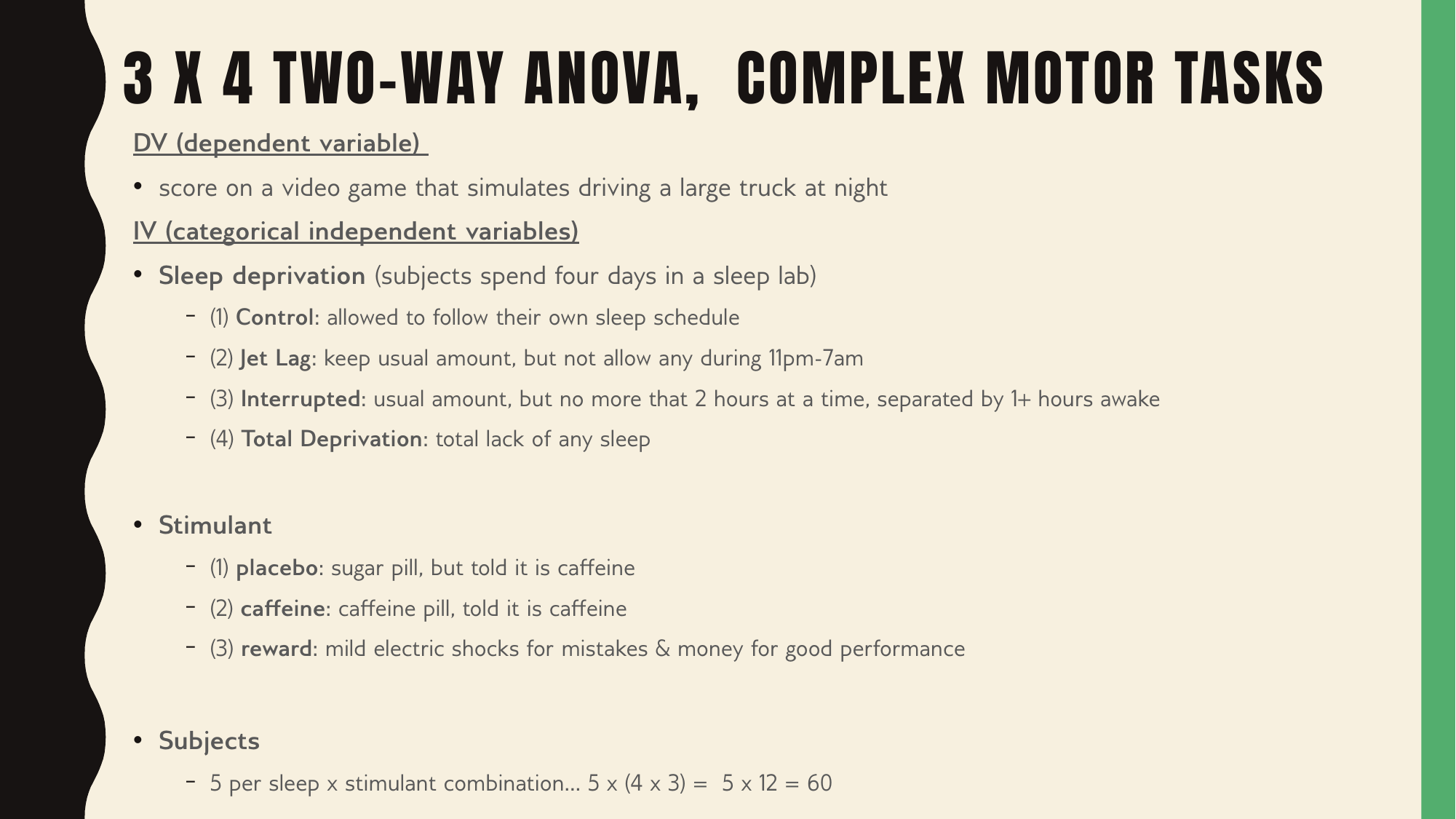

# 3 x 4 two-way ANOVA,  complex motor tasks
DV (dependent variable)
score on a video game that simulates driving a large truck at night
IV (categorical independent variables)
Sleep deprivation (subjects spend four days in a sleep lab)
(1) Control: allowed to follow their own sleep schedule
(2) Jet Lag: keep usual amount, but not allow any during 11pm-7am
(3) Interrupted: usual amount, but no more that 2 hours at a time, separated by 1+ hours awake
(4) Total Deprivation: total lack of any sleep

Stimulant
(1) placebo: sugar pill, but told it is caffeine
(2) caffeine: caffeine pill, told it is caffeine
(3) reward: mild electric shocks for mistakes & money for good performance

Subjects
5 per sleep x stimulant combination… 5 x (4 x 3) =  5 x 12 = 60